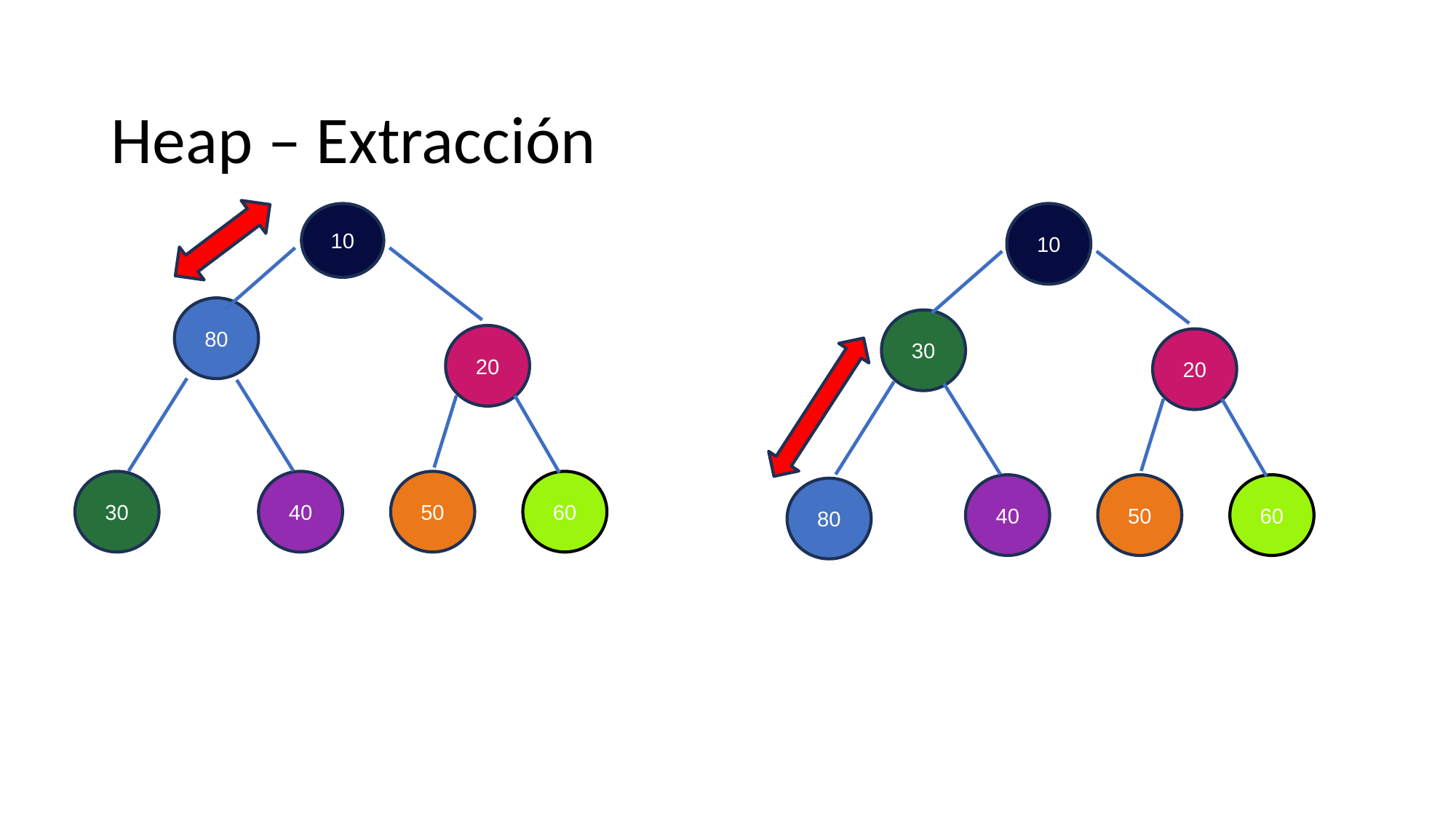

# Heap – Extracción

10
10
80
30

20
20
40
50
60
30
40
50
60
80